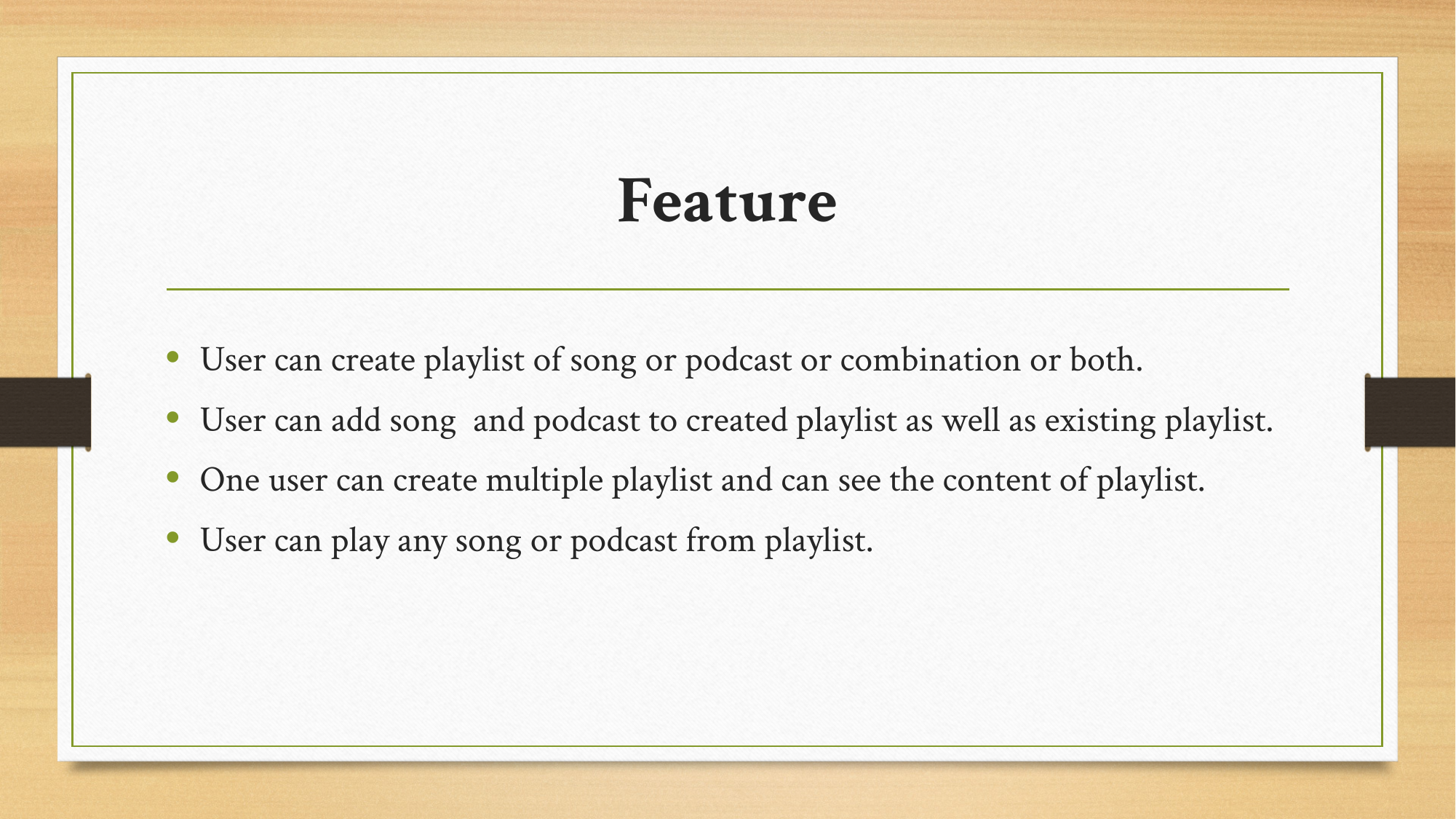

# Feature
User can create playlist of song or podcast or combination or both.
User can add song  and podcast to created playlist as well as existing playlist.
One user can create multiple playlist and can see the content of playlist.
User can play any song or podcast from playlist.